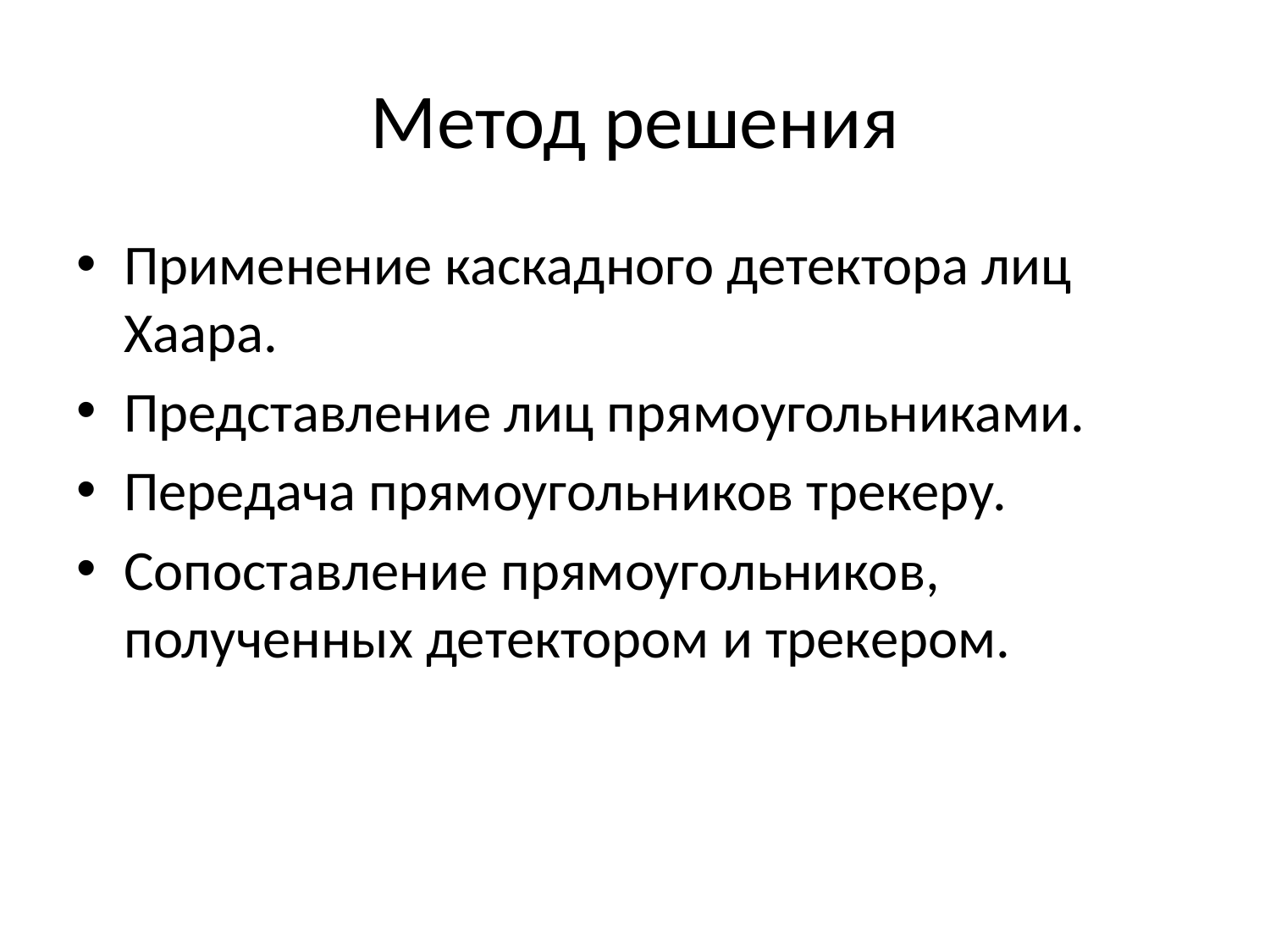

# Метод решения
Применение каскадного детектора лиц Хаара.
Представление лиц прямоугольниками.
Передача прямоугольников трекеру.
Сопоставление прямоугольников, полученных детектором и трекером.